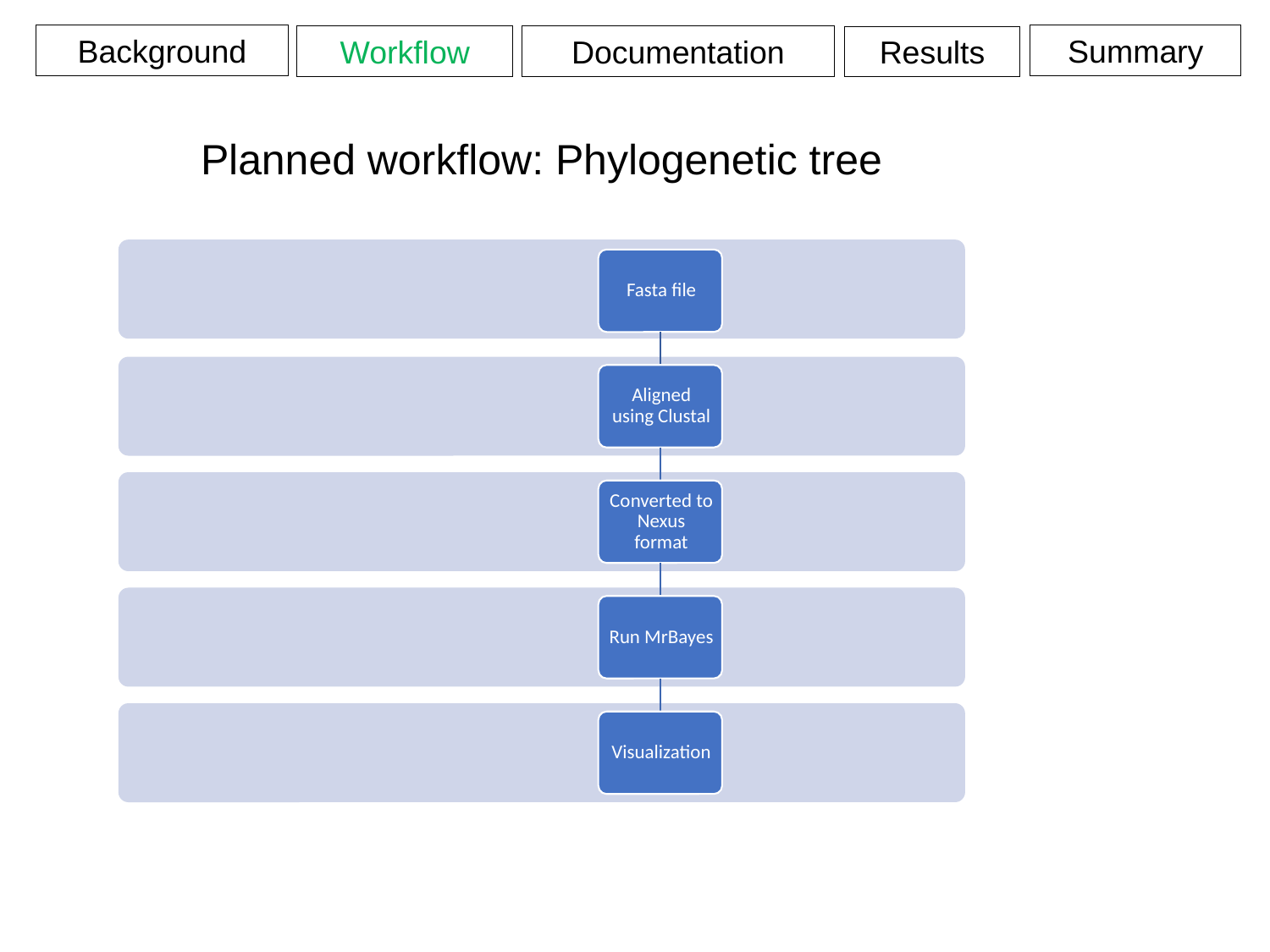

Background
Summary
Documentation
Workflow
Results
Planned workflow: Phylogenetic tree

Fasta file
Aligned using Clustal
Converted to Nexus format
Run MrBayes
Visualization